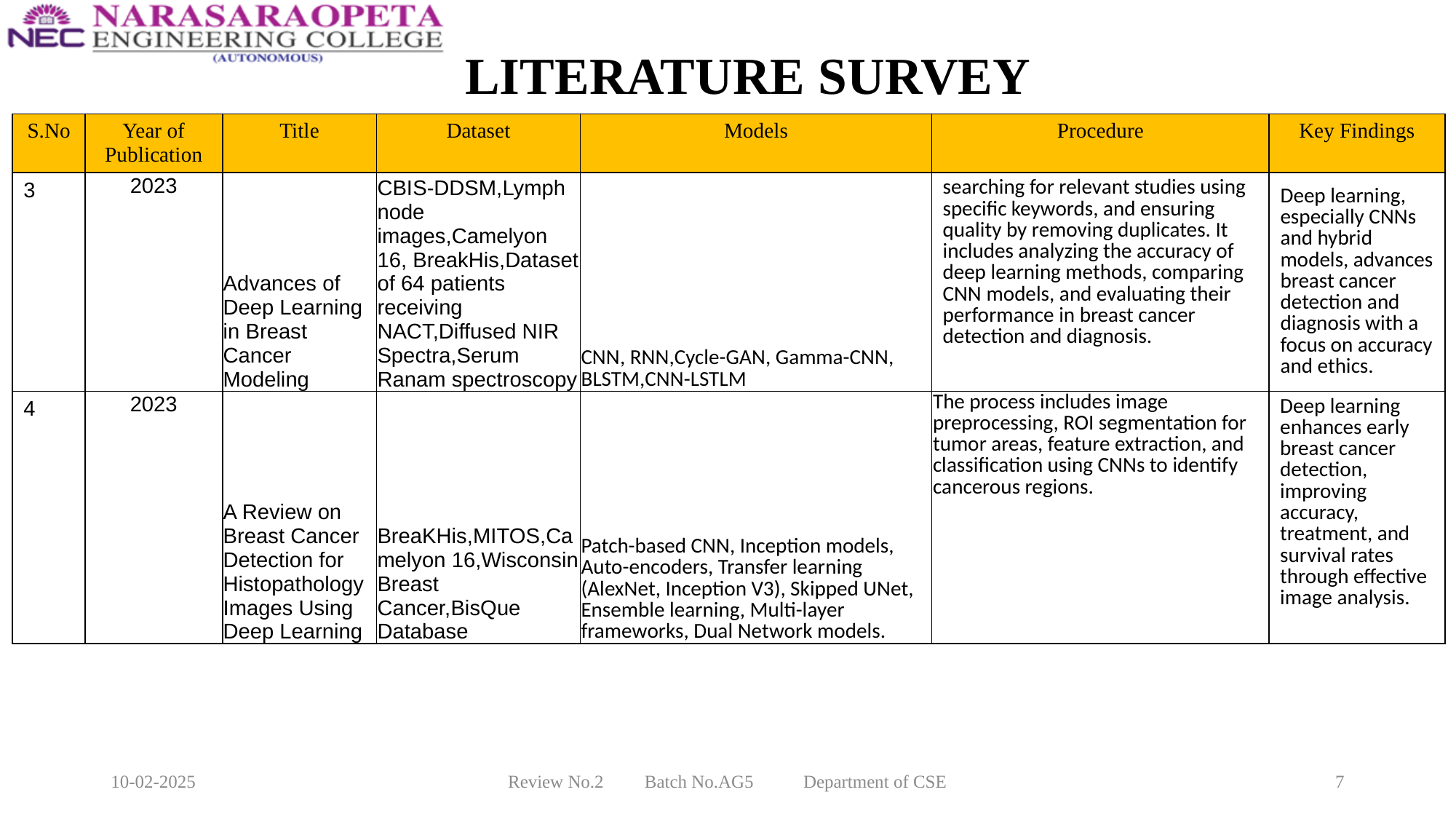

# LITERATURE SURVEY

| S.No | Year of Publication | Title | Dataset | Models | Procedure | Key Findings |
| --- | --- | --- | --- | --- | --- | --- |
| 3 | 2023 | Advances of Deep Learning in Breast Cancer Modeling | CBIS-DDSM,Lymph node images,Camelyon 16, BreakHis,Dataset of 64 patients receiving NACT,Diffused NIR Spectra,Serum Ranam spectroscopy | CNN, RNN,Cycle-GAN, Gamma-CNN, BLSTM,CNN-LSTLM | searching for relevant studies using specific keywords, and ensuring quality by removing duplicates. It includes analyzing the accuracy of deep learning methods, comparing CNN models, and evaluating their performance in breast cancer detection and diagnosis. | Deep learning, especially CNNs and hybrid models, advances breast cancer detection and diagnosis with a focus on accuracy and ethics. |
| 4 | 2023 | A Review on Breast Cancer Detection for Histopathology Images Using Deep Learning | BreaKHis,MITOS,Camelyon 16,Wisconsin Breast Cancer,BisQue Database | Patch-based CNN, Inception models, Auto-encoders, Transfer learning (AlexNet, Inception V3), Skipped UNet, Ensemble learning, Multi-layer frameworks, Dual Network models. | The process includes image preprocessing, ROI segmentation for tumor areas, feature extraction, and classification using CNNs to identify cancerous regions. | Deep learning enhances early breast cancer detection, improving accuracy, treatment, and survival rates through effective image analysis. |

10-02-2025
Review No.2         Batch No.AG5           Department of CSE
7